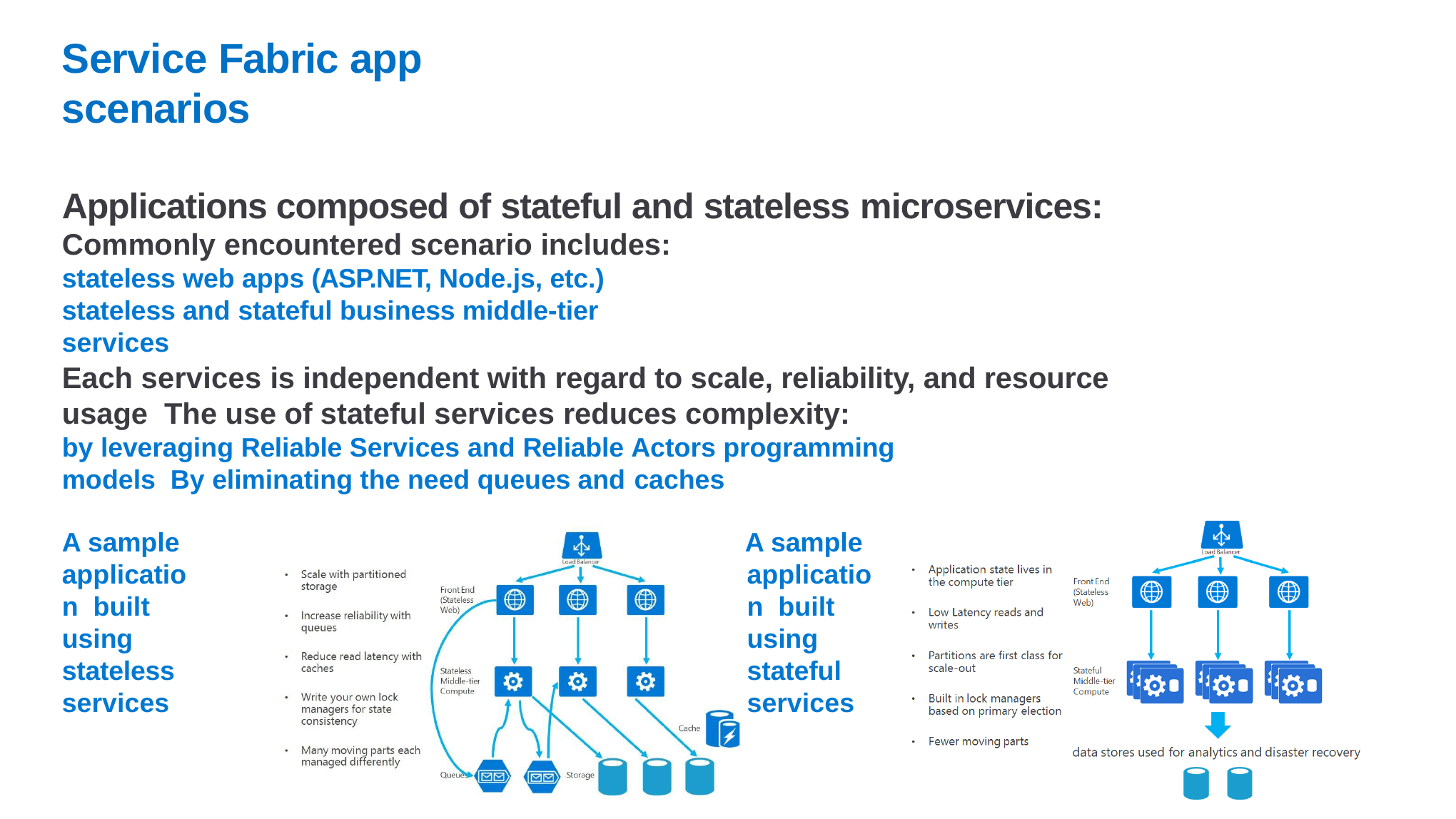

# Service Fabric app scenarios
Applications composed of stateful and stateless microservices:
Commonly encountered scenario includes:
stateless web apps (ASP.NET, Node.js, etc.)  stateless and stateful business middle-tier services
Each services is independent with regard to scale, reliability, and resource usage  The use of stateful services reduces complexity:
by leveraging Reliable Services and Reliable Actors programming models  By eliminating the need queues and caches

A sample  application  built using  stateless  services
A sample  application  built using  stateful  services